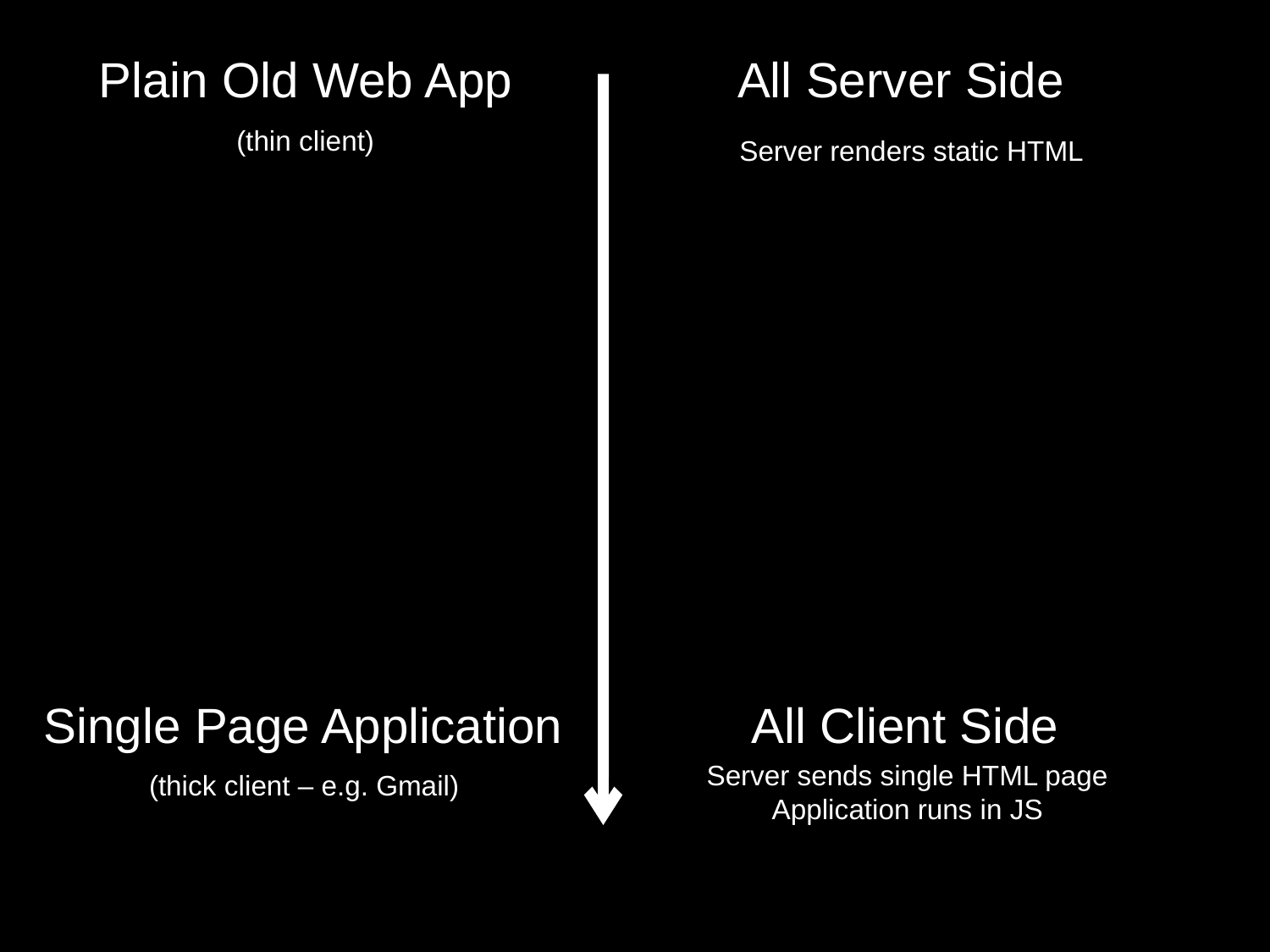

Plain Old Web App
All Server Side
(thin client)
Server renders static HTML
Single Page Application
All Client Side
Server sends single HTML page
Application runs in JS
(thick client – e.g. Gmail)